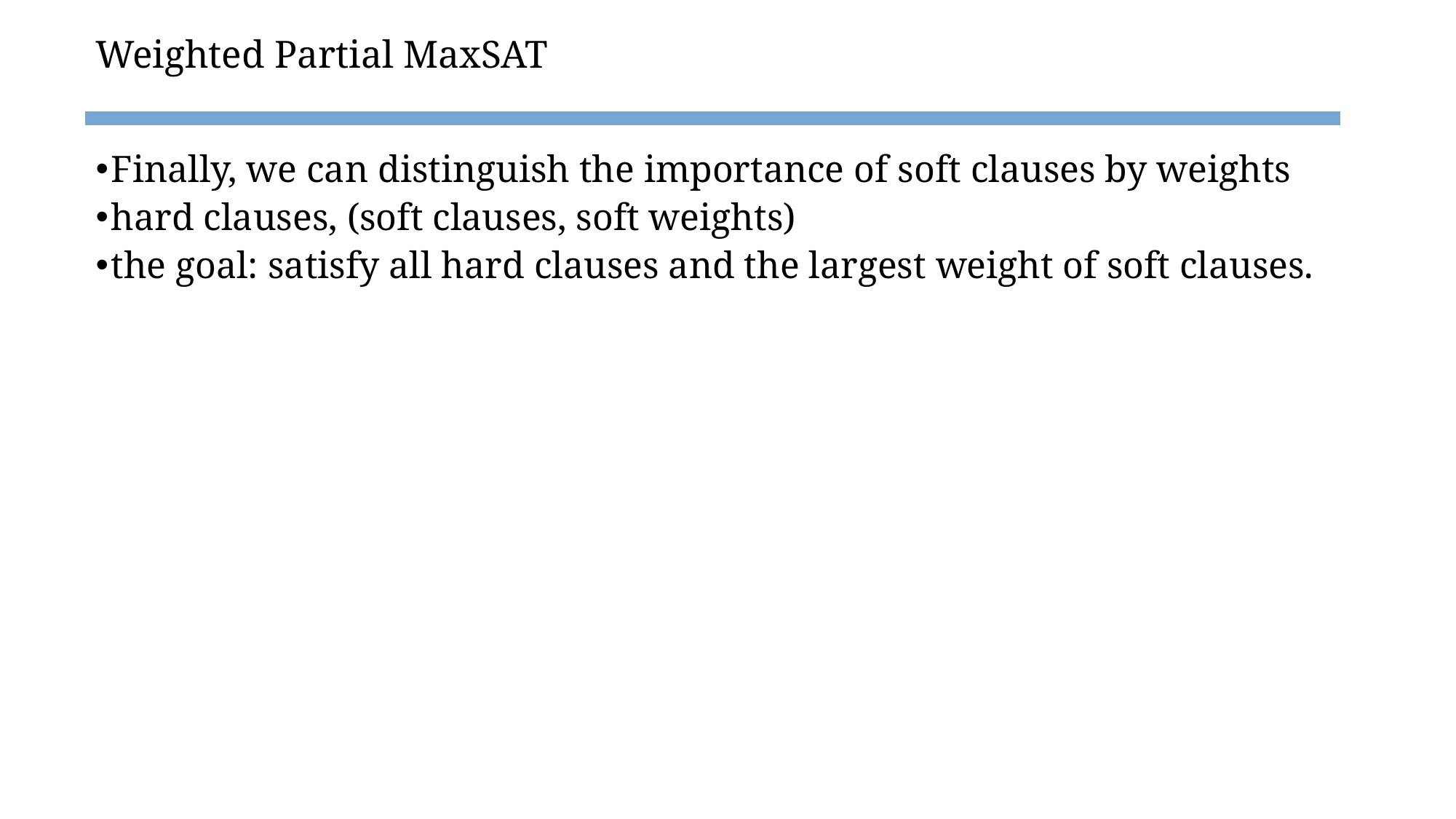

# Weighted Partial MaxSAT
Finally, we can distinguish the importance of soft clauses by weights
hard clauses, (soft clauses, soft weights)
the goal: satisfy all hard clauses and the largest weight of soft clauses.